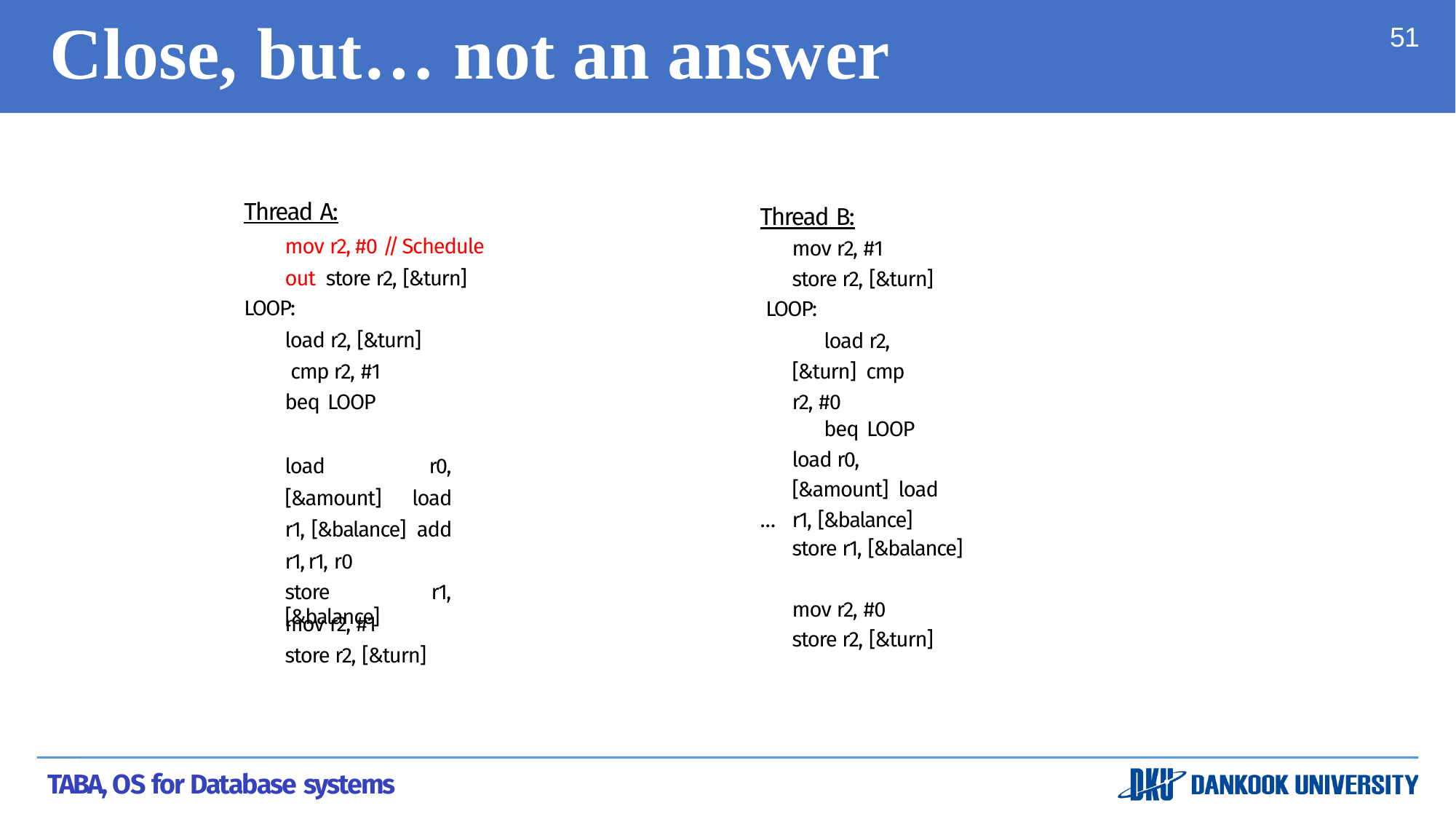

# Close,	but…	not an answer
51
Thread A:
mov r2, #0 // Schedule out  store r2, [&turn]
LOOP:
load r2, [&turn]  cmp r2, #1
beq LOOP
Thread B:
mov r2, #1
store r2, [&turn]  LOOP:
load r2, [&turn]  cmp r2, #0
beq LOOP
load r0, [&amount]  load r1, [&balance]
load r0, [&amount]  load r1, [&balance]  add r1, r1, r0
store r1, [&balance]
…
store r1, [&balance]
mov r2, #0
store r2, [&turn]
mov r2, #1
store r2, [&turn]
TABA, OS for Database systems